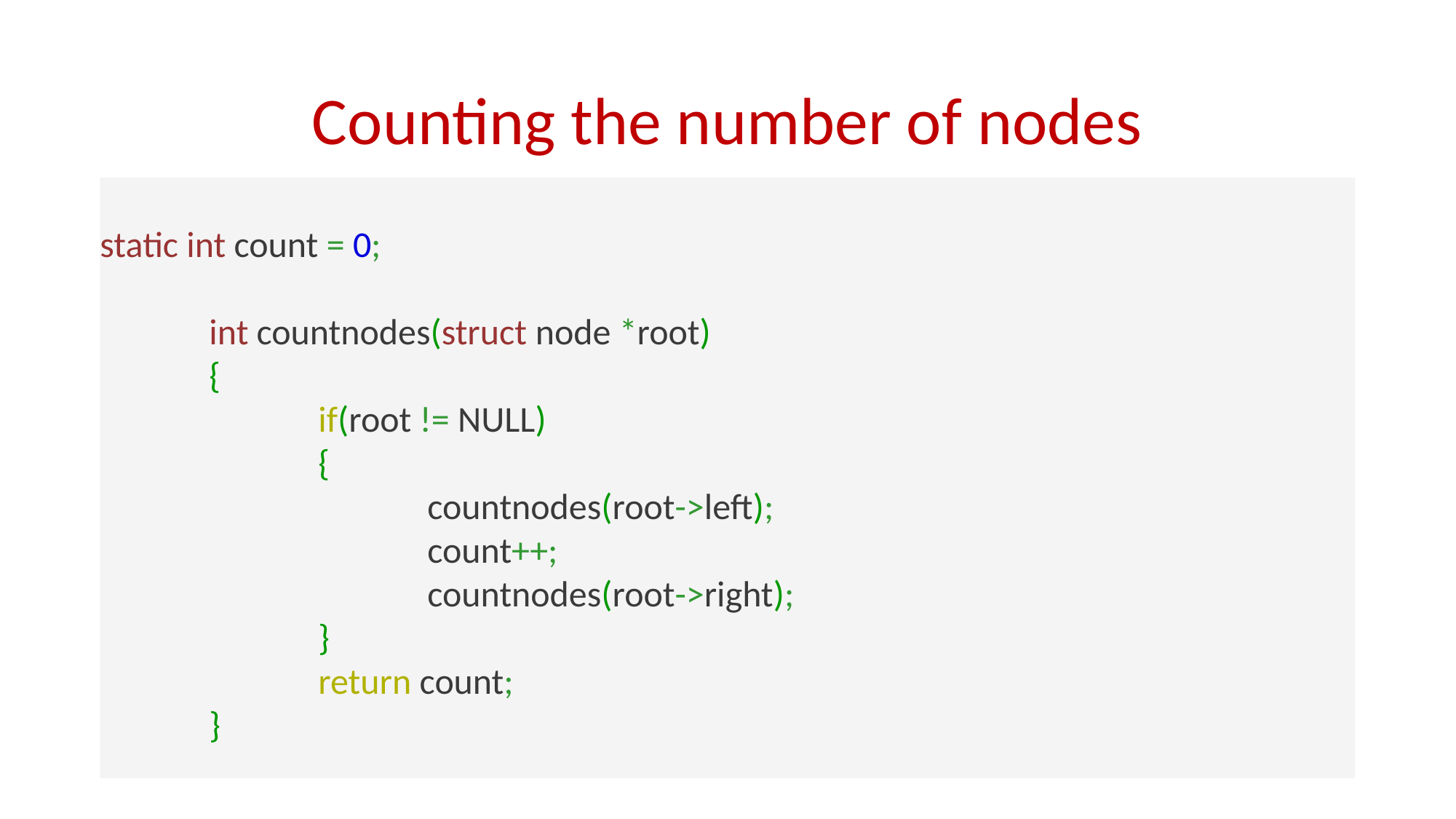

# Counting the number of nodes

static int count = 0;

	int countnodes(struct node *root)
	{
		if(root != NULL)
		{
			countnodes(root->left);
			count++;
			countnodes(root->right);
		}
		return count;
	}